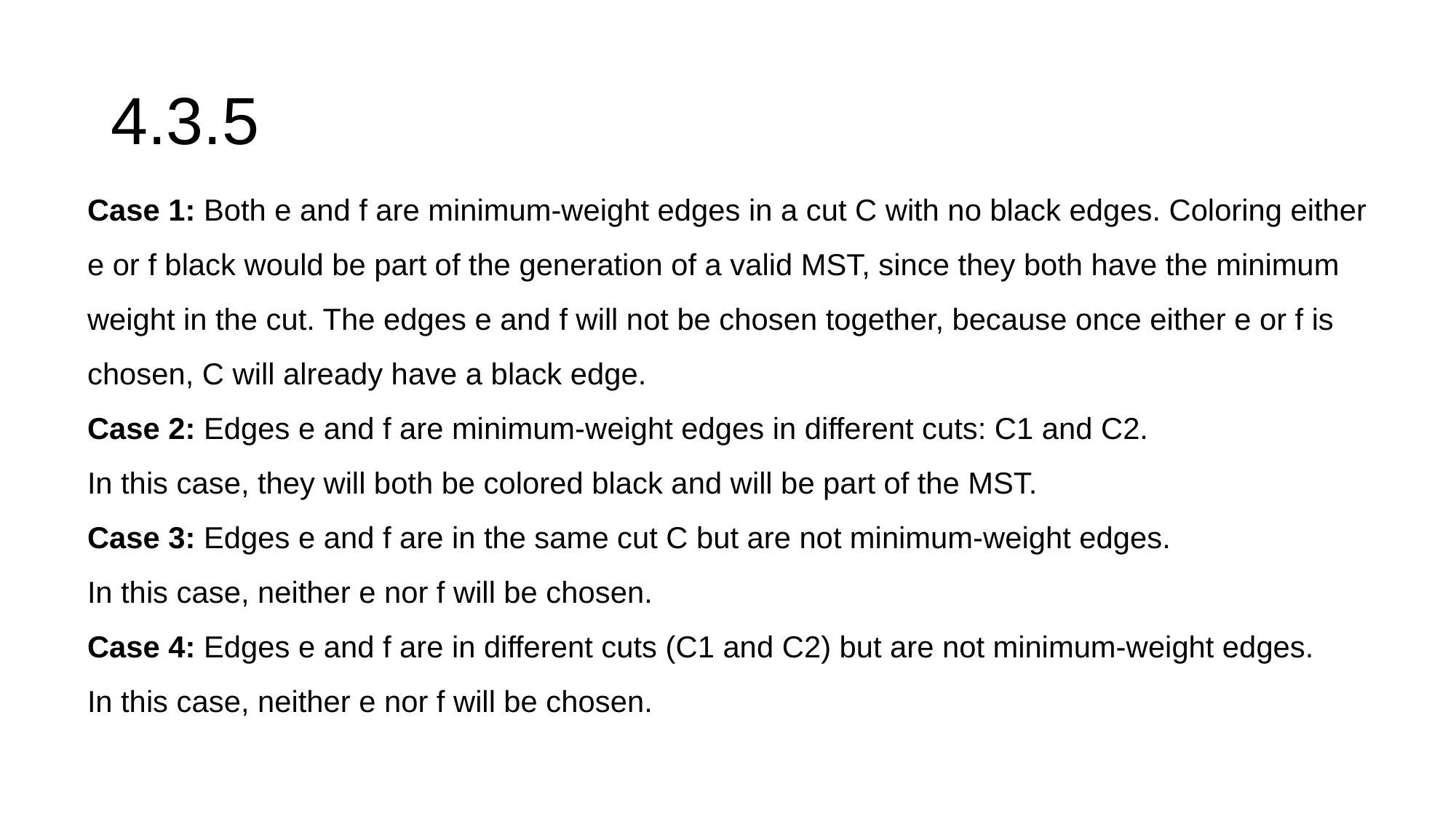

# 4.3.5
Case 1: Both e and f are minimum-weight edges in a cut C with no black edges. Coloring either e or f black would be part of the generation of a valid MST, since they both have the minimum weight in the cut. The edges e and f will not be chosen together, because once either e or f is chosen, C will already have a black edge.
Case 2: Edges e and f are minimum-weight edges in different cuts: C1 and C2.
In this case, they will both be colored black and will be part of the MST.
Case 3: Edges e and f are in the same cut C but are not minimum-weight edges.
In this case, neither e nor f will be chosen.
Case 4: Edges e and f are in different cuts (C1 and C2) but are not minimum-weight edges.
In this case, neither e nor f will be chosen.